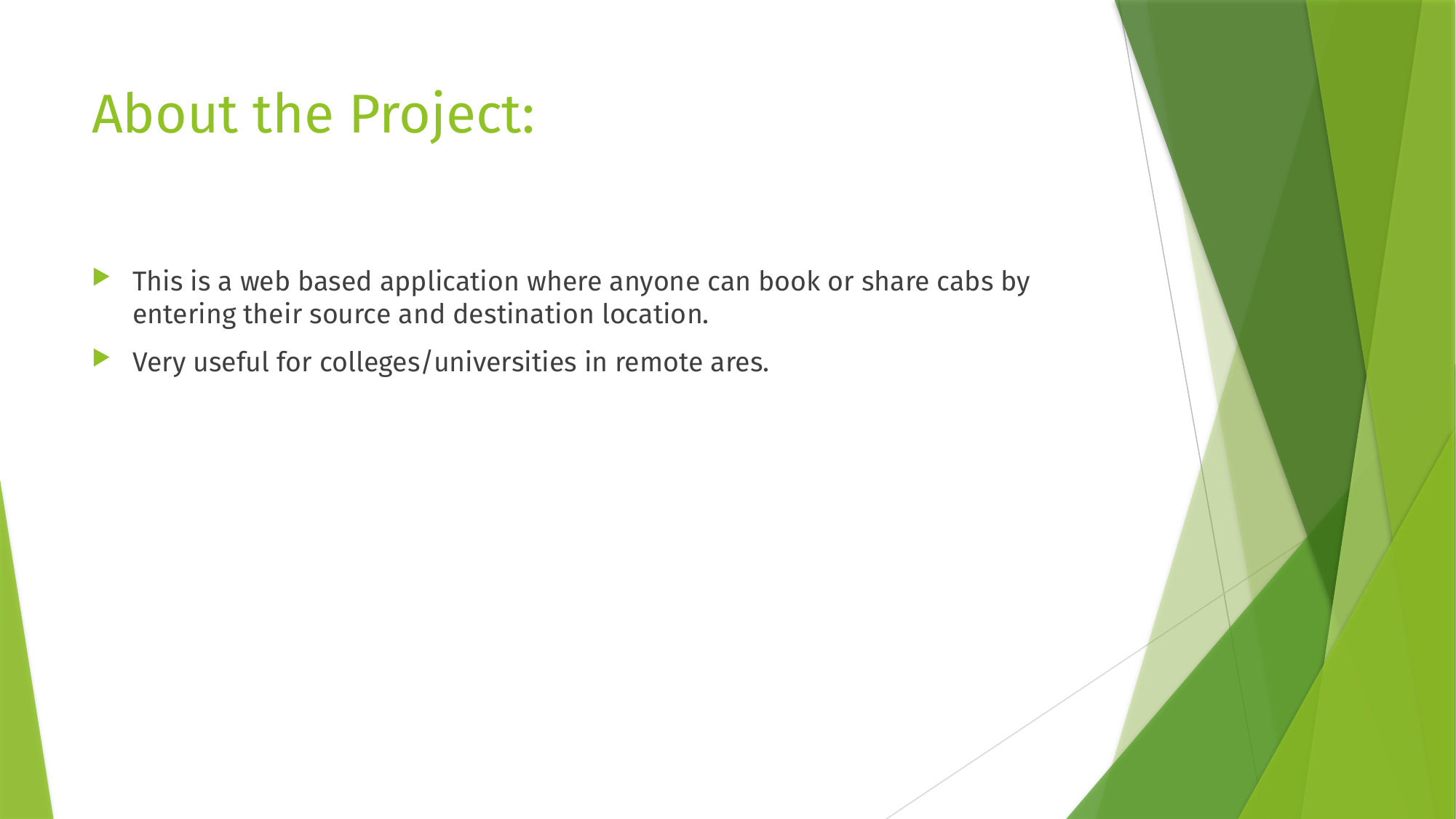

# About the Project:
This is a web based application where anyone can book or share cabs by entering their source and destination location.
Very useful for colleges/universities in remote ares.